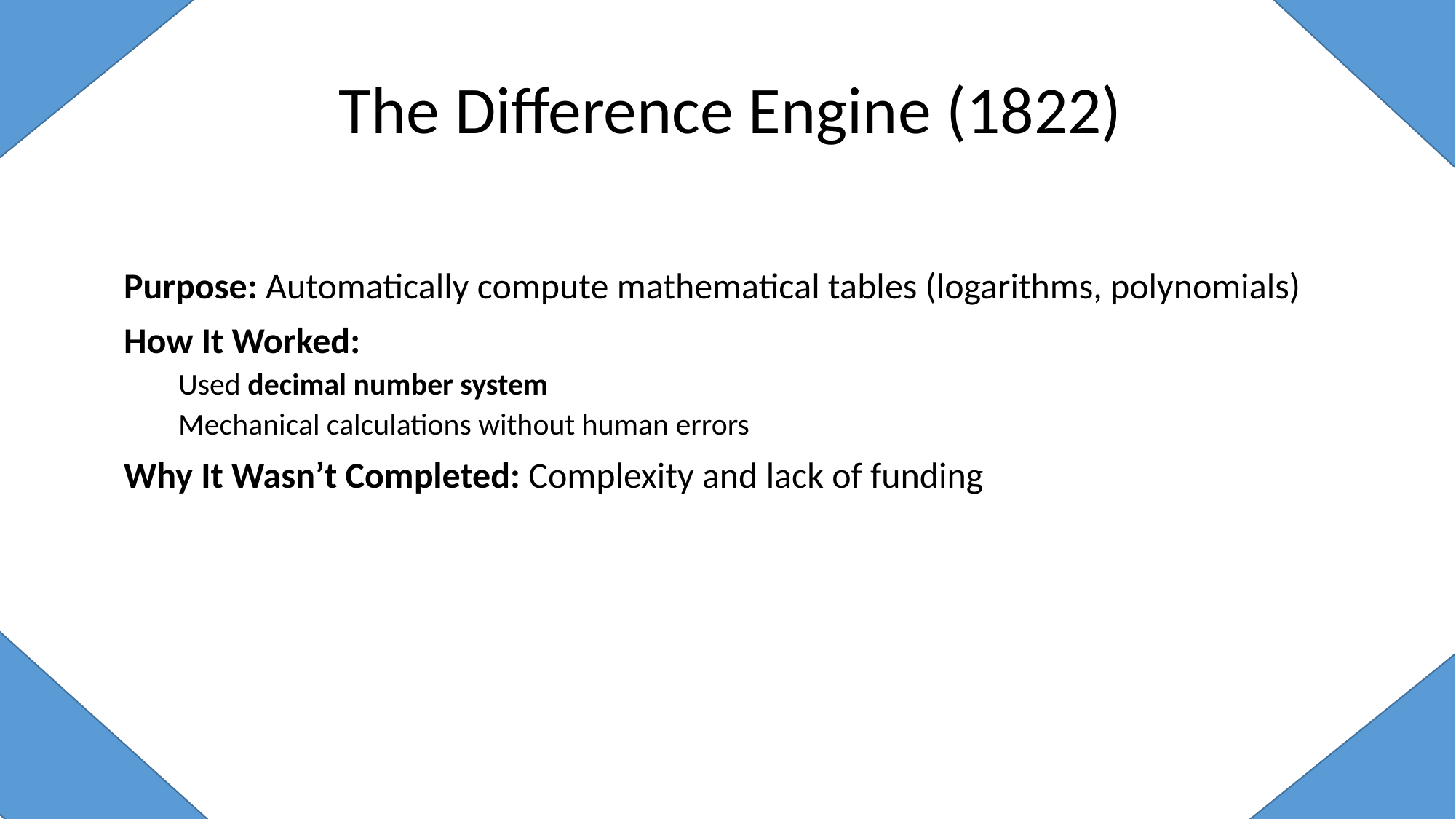

# The Difference Engine (1822)
Purpose: Automatically compute mathematical tables (logarithms, polynomials)
How It Worked:
Used decimal number system
Mechanical calculations without human errors
Why It Wasn’t Completed: Complexity and lack of funding